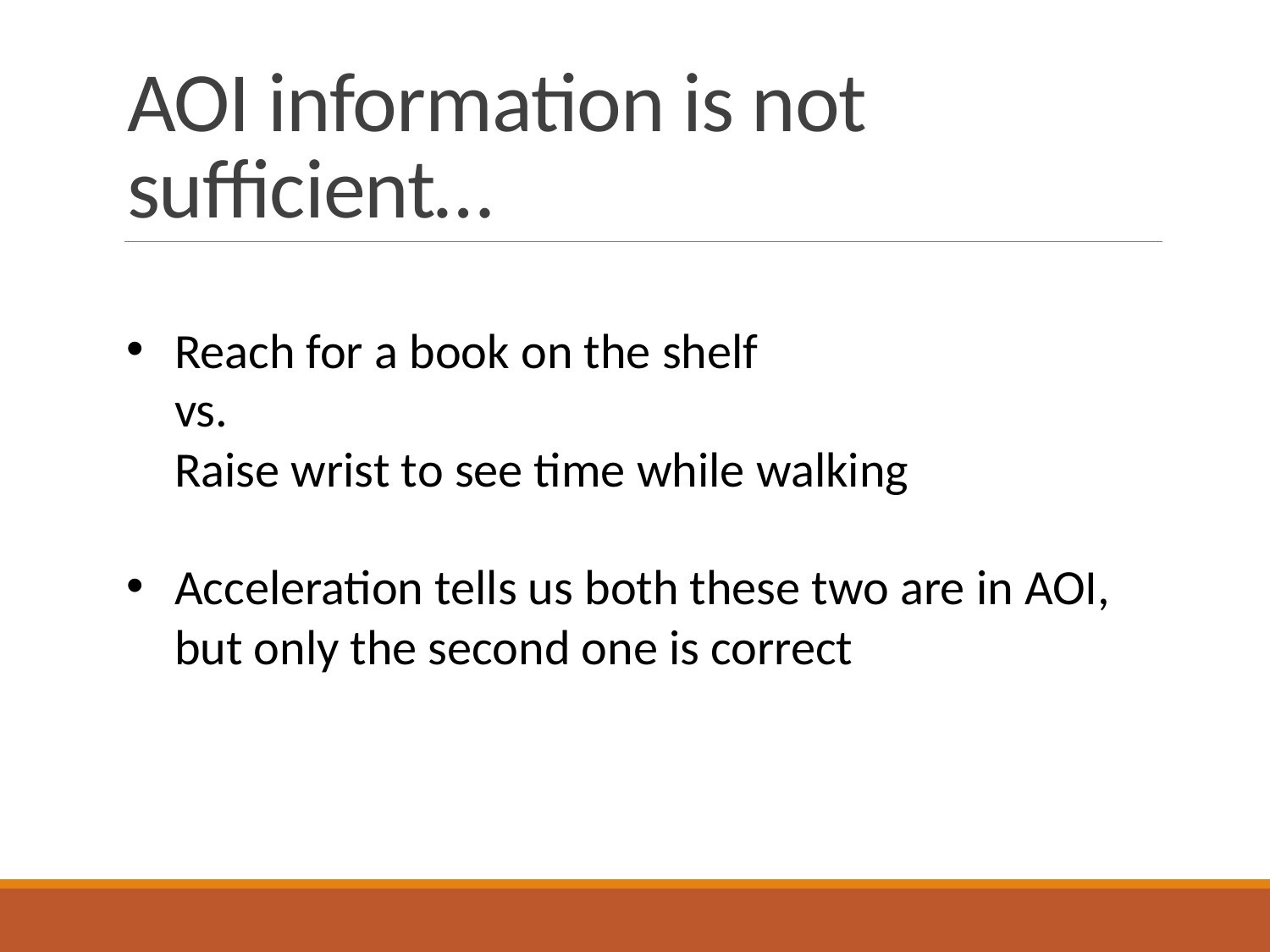

# AOI information is not sufficient…
Reach for a book on the shelf
vs.
Raise wrist to see time while walking
Acceleration tells us both these two are in AOI, but only the second one is correct